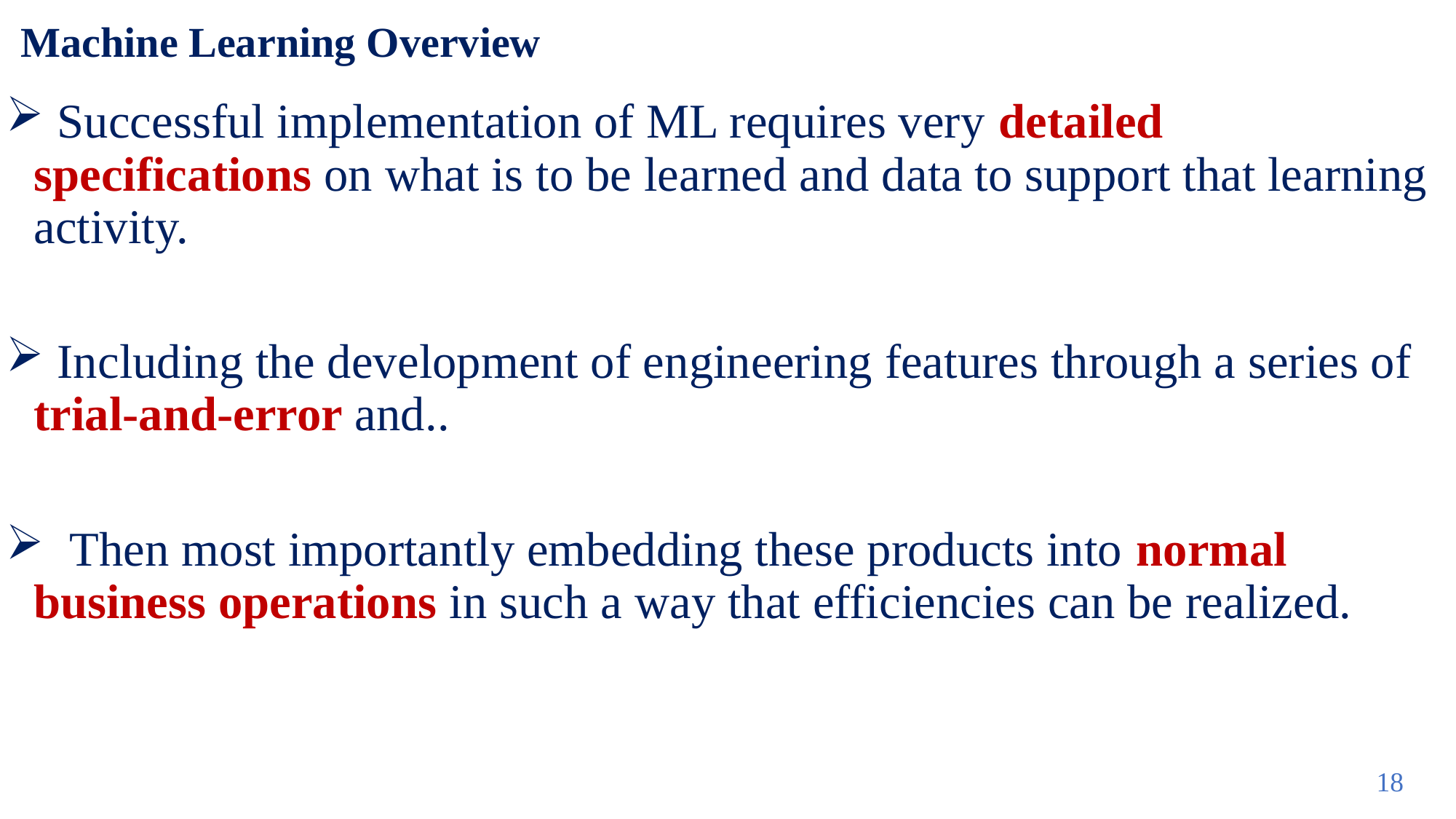

# Machine Learning Overview
 Successful implementation of ML requires very detailed specifications on what is to be learned and data to support that learning activity.

 Including the development of engineering features through a series of trial-and-error and..

  Then most importantly embedding these products into normal business operations in such a way that efficiencies can be realized.

18